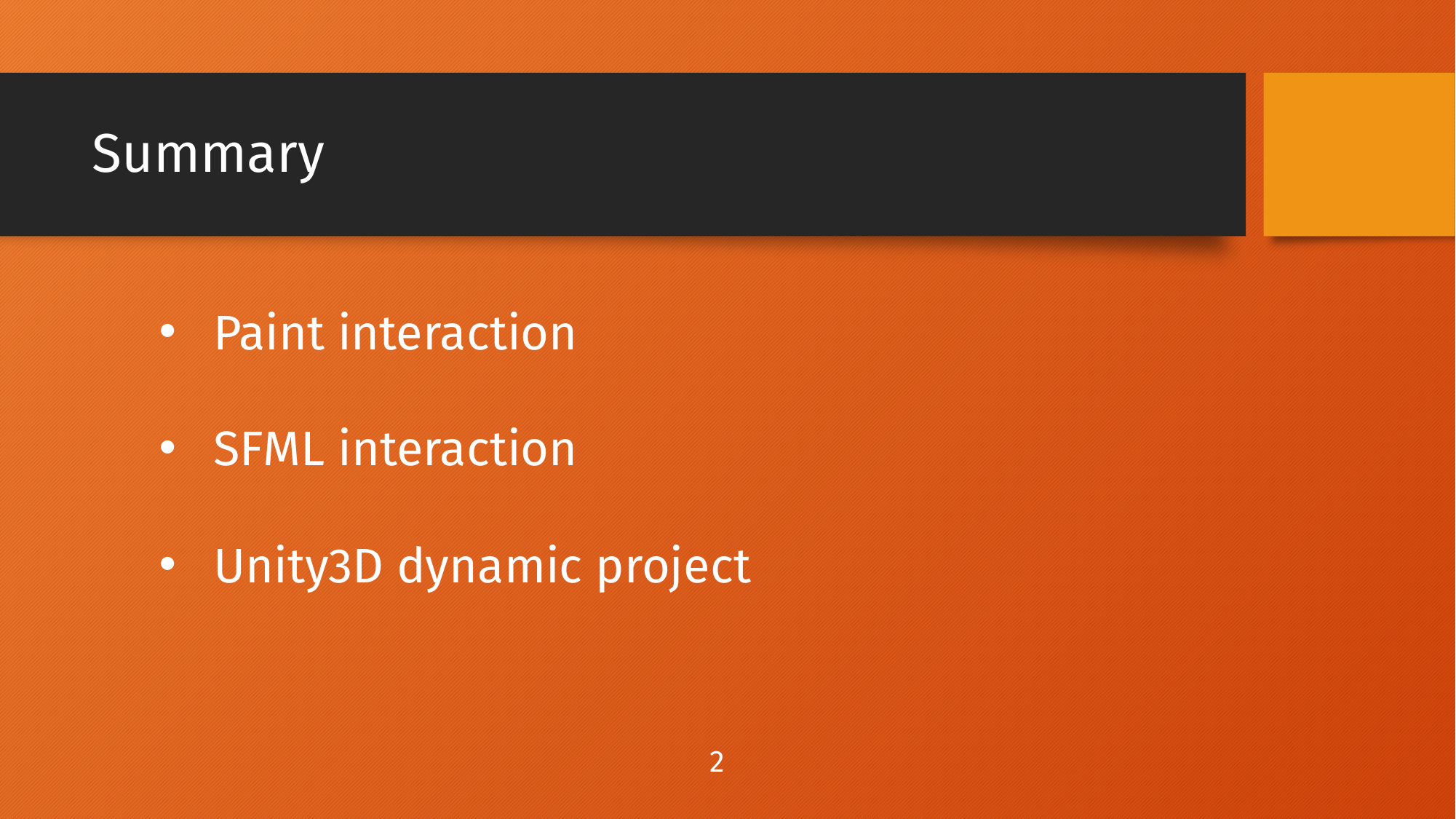

# Summary
Paint interaction

SFML interaction

Unity3D dynamic project
2